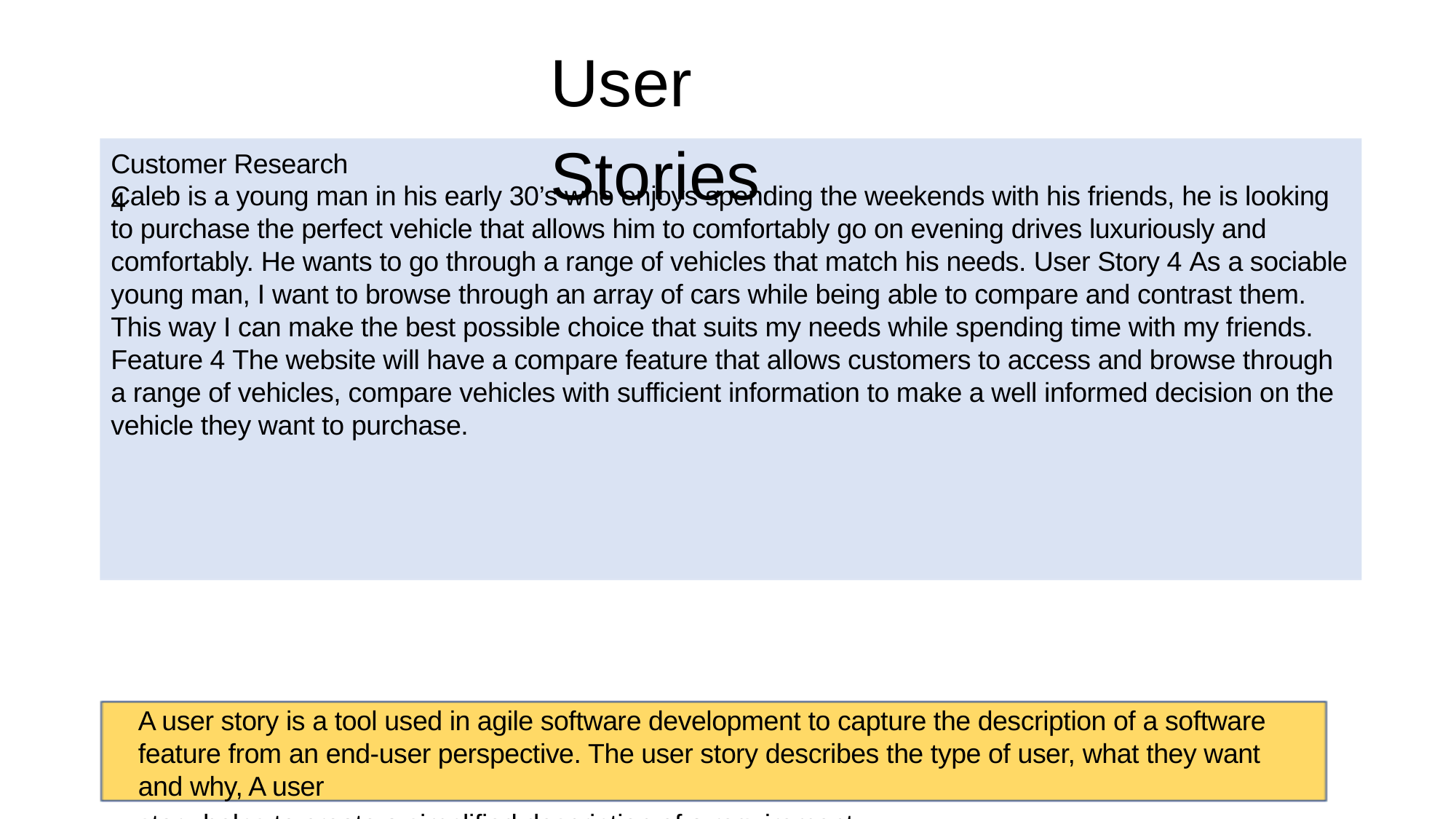

User Stories

Customer Research 4
Caleb is a young man in his early 30’s who enjoys spending the weekends with his friends, he is looking to purchase the perfect vehicle that allows him to comfortably go on evening drives luxuriously and comfortably. He wants to go through a range of vehicles that match his needs. User Story 4 As a sociable young man, I want to browse through an array of cars while being able to compare and contrast them. This way I can make the best possible choice that suits my needs while spending time with my friends. Feature 4 The website will have a compare feature that allows customers to access and browse through a range of vehicles, compare vehicles with sufficient information to make a well informed decision on the vehicle they want to purchase.

A user story is a tool used in agile software development to capture the description of a software feature from an end-user perspective. The user story describes the type of user, what they want and why, A user
story helps to create a simplified description of a requirement.